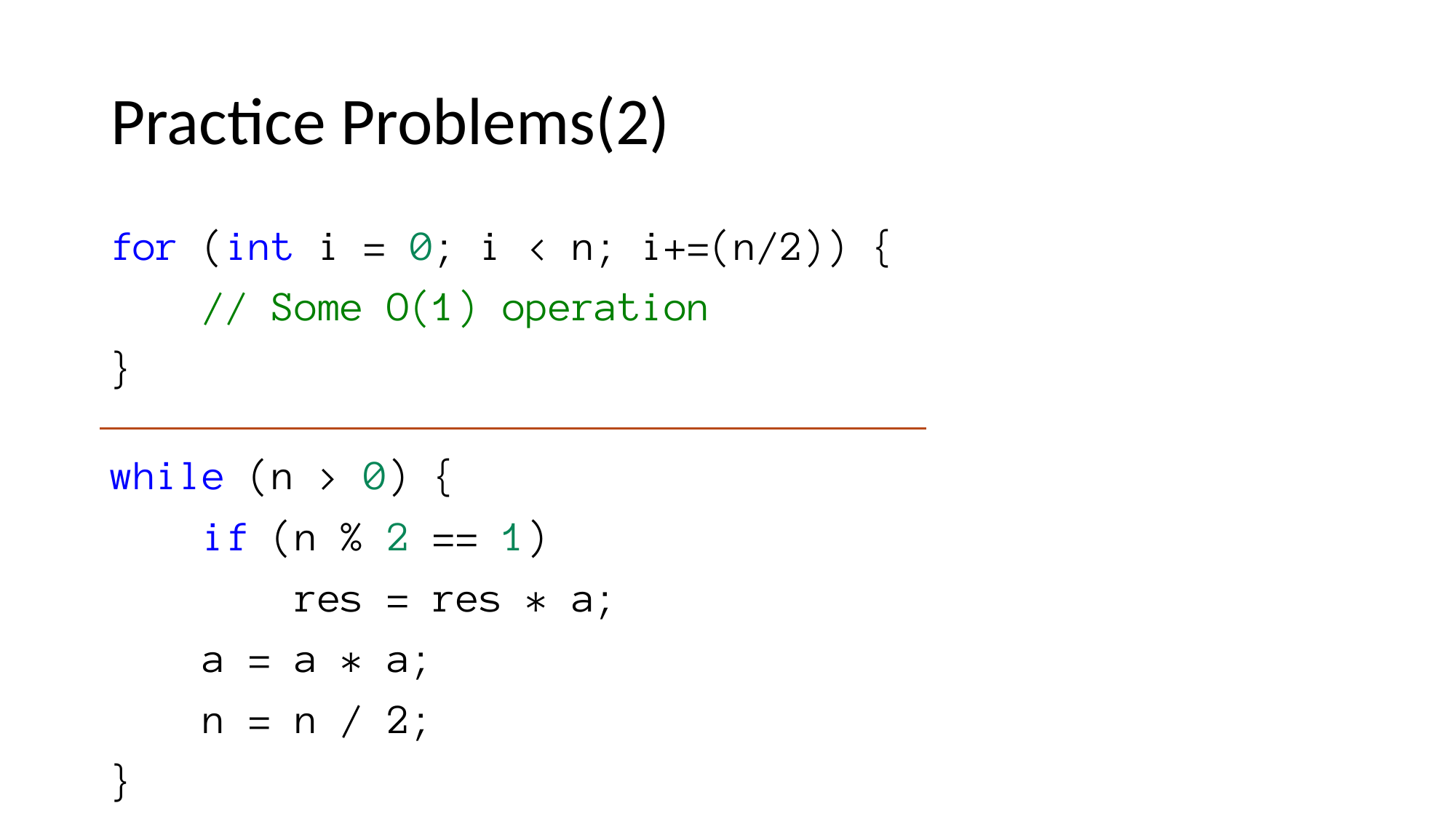

# Practice Problems(2)
for (int i = 0; i < n; i+=(n/2)) {
    // Some O(1) operation
}

while (n > 0) {
    if (n % 2 == 1)
        res = res * a;
    a = a * a;
    n = n / 2;
}